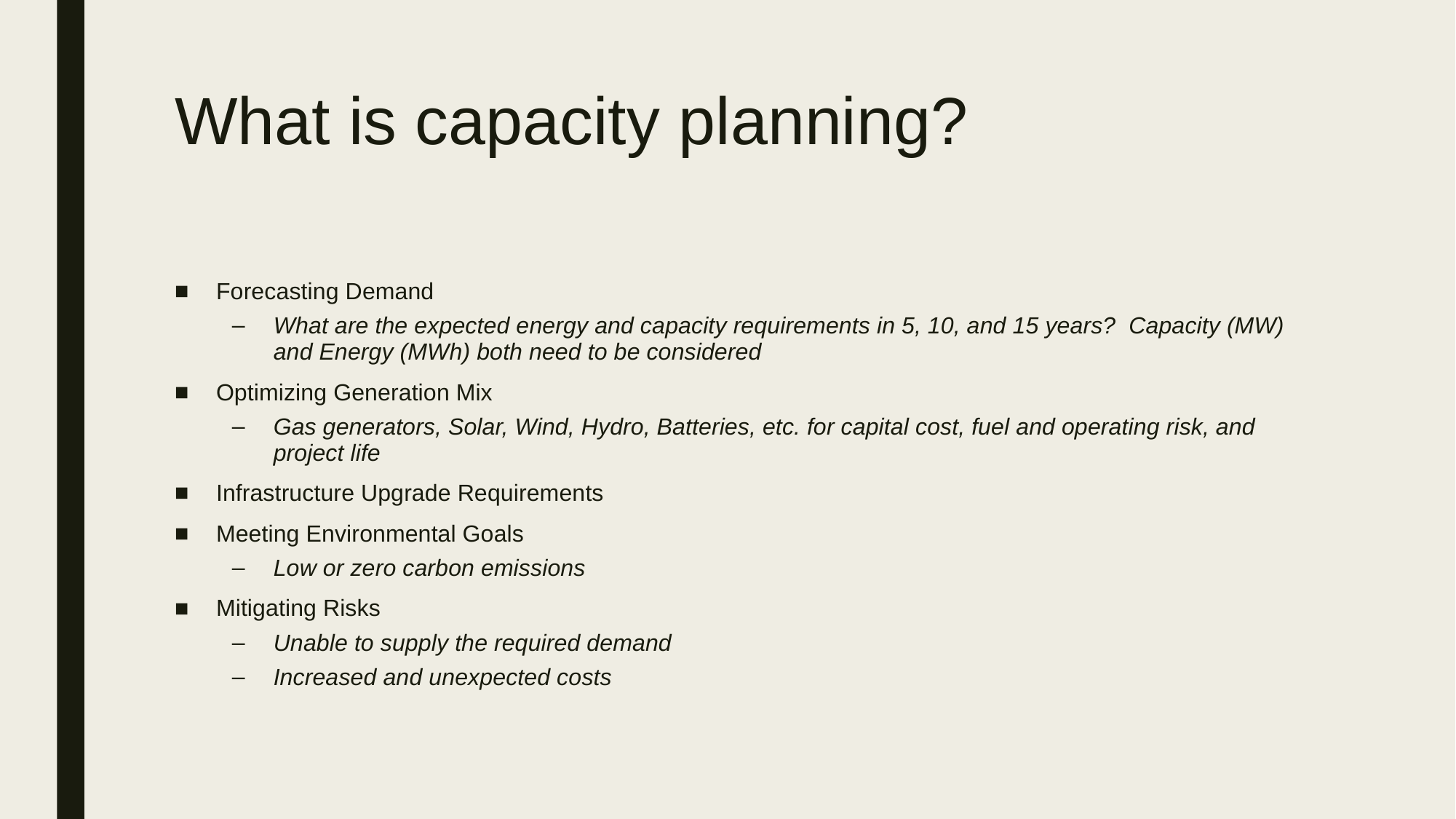

# What is capacity planning?
Forecasting Demand
What are the expected energy and capacity requirements in 5, 10, and 15 years?  Capacity (MW) and Energy (MWh) both need to be considered
Optimizing Generation Mix
Gas generators, Solar, Wind, Hydro, Batteries, etc. for capital cost, fuel and operating risk, and project life
Infrastructure Upgrade Requirements
Meeting Environmental Goals
Low or zero carbon emissions
Mitigating Risks
Unable to supply the required demand
Increased and unexpected costs